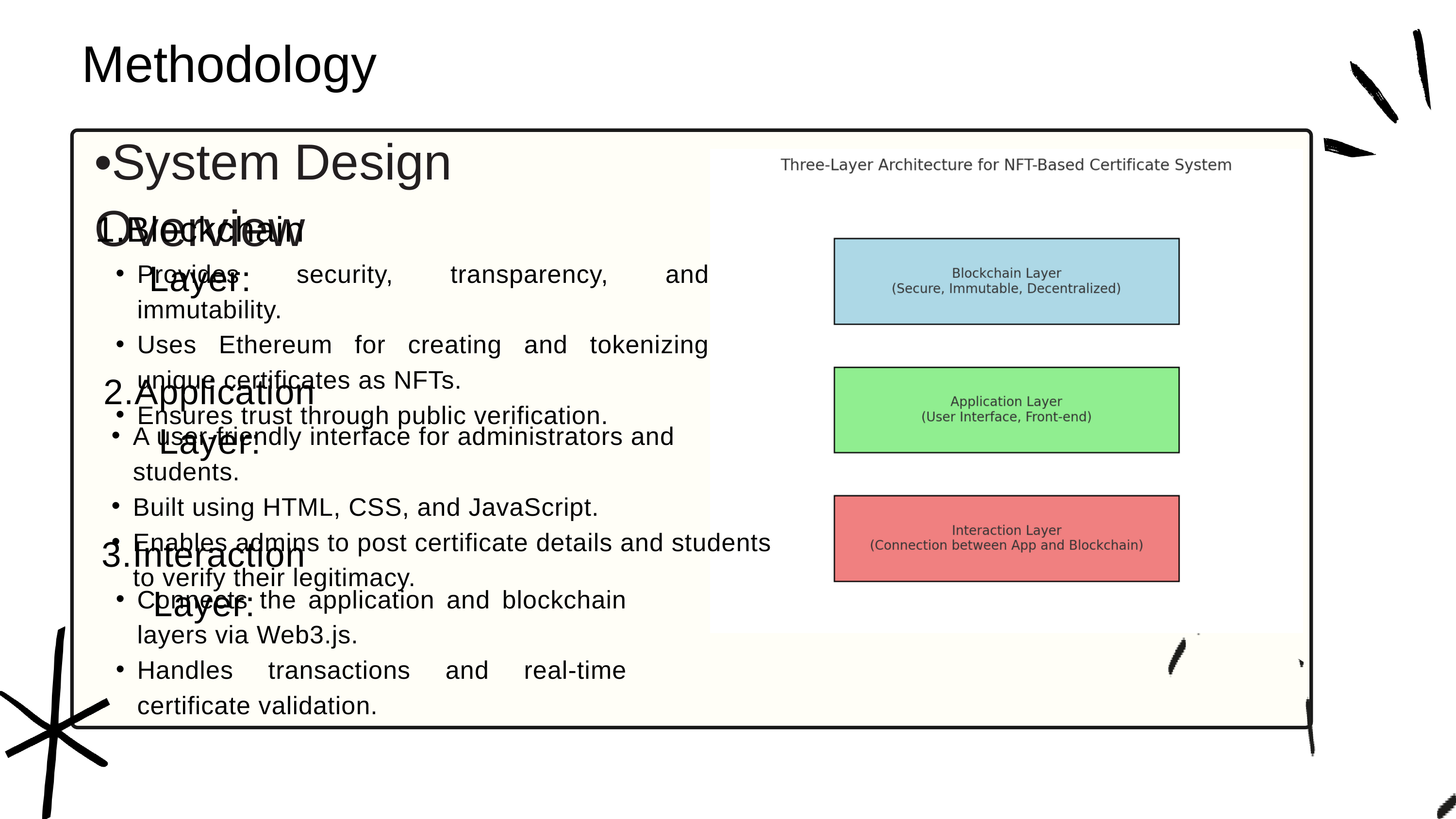

Methodology

•System Design Overview

1.Blockchain Layer:
Provides security, transparency, and immutability.
Uses Ethereum for creating and tokenizing unique certificates as NFTs.
Ensures trust through public verification.

2.Application Layer:
A user-friendly interface for administrators and students.
Built using HTML, CSS, and JavaScript.
Enables admins to post certificate details and students to verify their legitimacy.

3.Interaction Layer:
Connects the application and blockchain layers via Web3.js.
Handles transactions and real-time certificate validation.